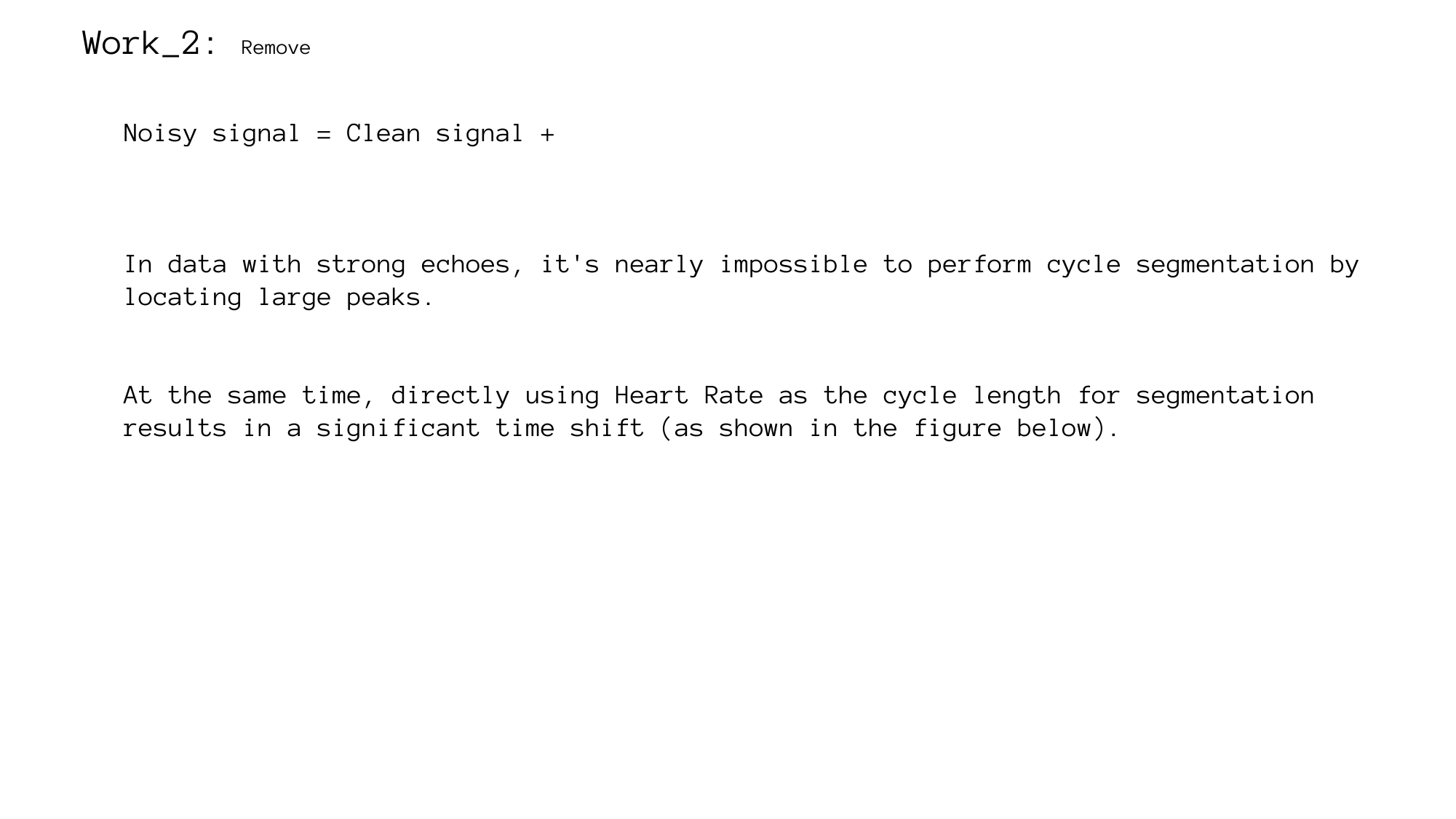

Work_2: Remove
Noisy signal = Clean signal +

In data with strong echoes, it's nearly impossible to perform cycle segmentation by locating large peaks.

At the same time, directly using Heart Rate as the cycle length for segmentation results in a significant time shift (as shown in the figure below).